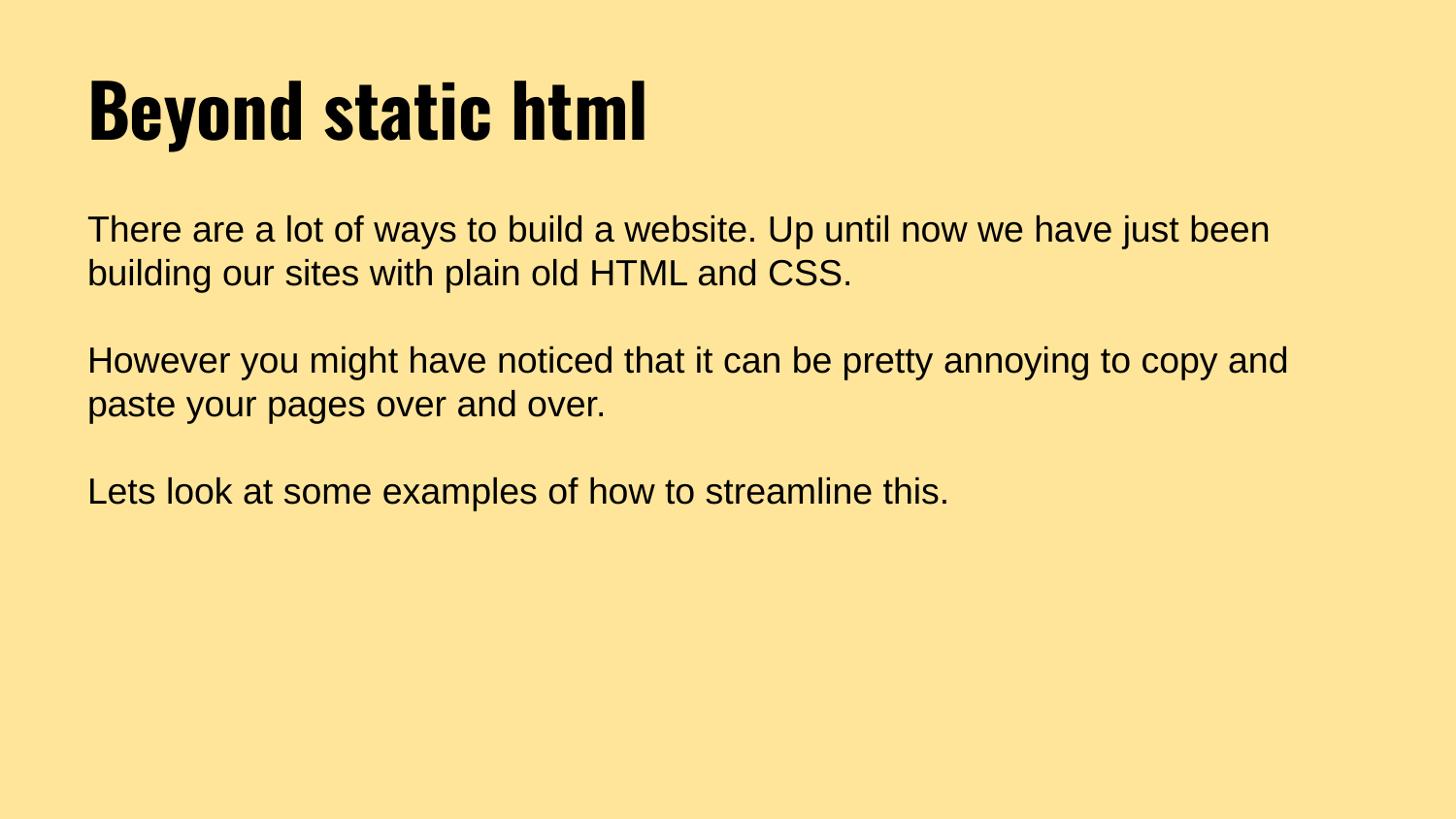

# Beyond static html
There are a lot of ways to build a website. Up until now we have just been building our sites with plain old HTML and CSS.

However you might have noticed that it can be pretty annoying to copy and paste your pages over and over.

Lets look at some examples of how to streamline this.